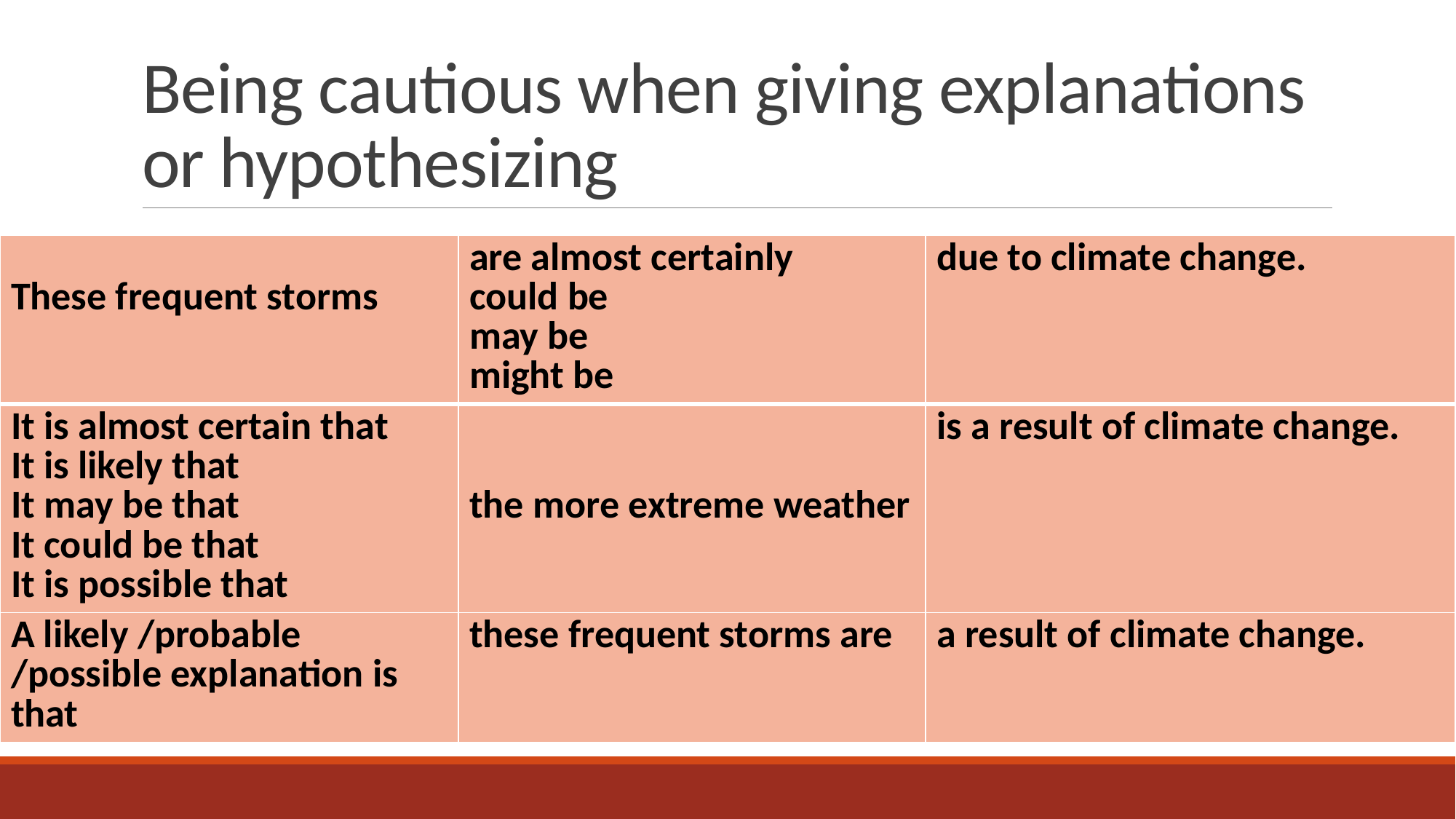

# Being cautious when giving explanations or hypothesizing

| These frequent storms | are almost certainly could be may be might be | due to climate change. |
| --- | --- | --- |
| It is almost certain that It is likely that It may be that It could be that It is possible that | the more extreme weather | is a result of climate change. |
| A likely /probable /possible explanation is that | these frequent storms are | a result of climate change. |